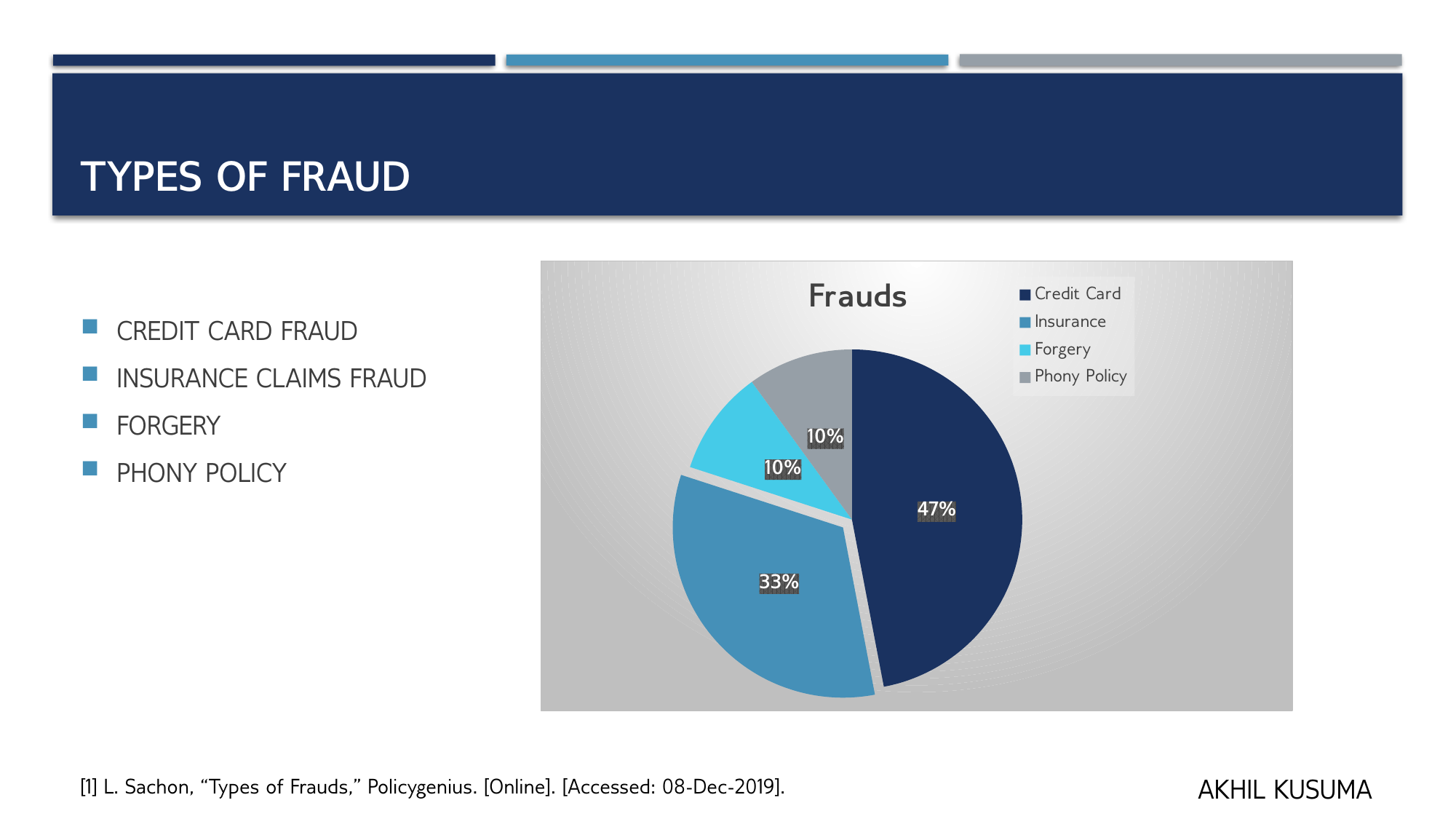

# TYPES OF FRAUD

CREDIT CARD FRAUD
INSURANCE CLAIMS FRAUD
FORGERY
PHONY POLICY

### Chart:

| Category | Frauds |
|---|---|
| Credit Card | 47.0 |
| Insurance  | 33.0 |
| Forgery | 10.0 |
| Phony Policy | 10.0 |
AKHIL KUSUMA
[1] L. Sachon, “Types of Frauds,” Policygenius. [Online]. [Accessed: 08-Dec-2019].